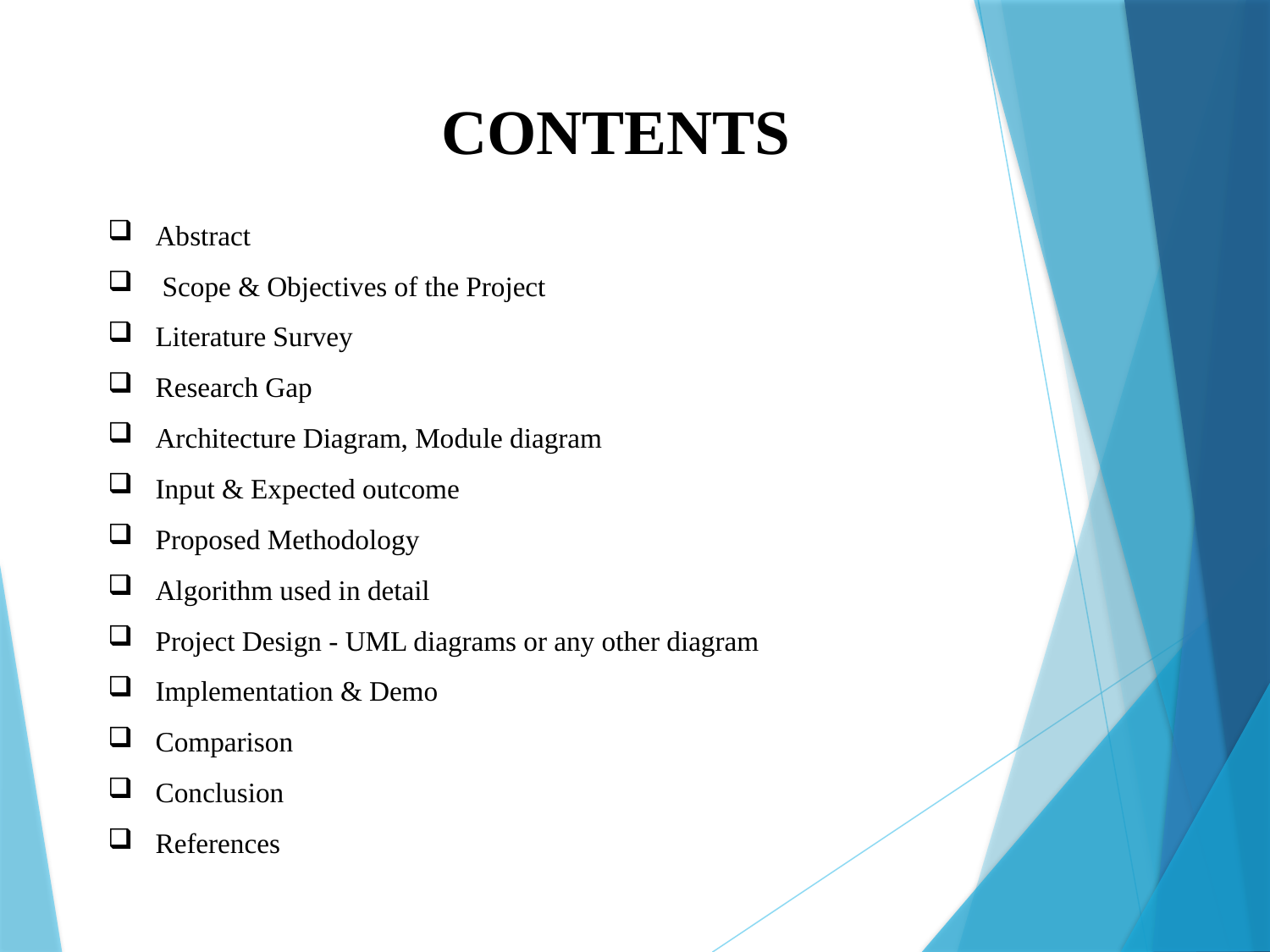

CONTENTS
Abstract
 Scope & Objectives of the Project
Literature Survey
Research Gap
Architecture Diagram, Module diagram
Input & Expected outcome
Proposed Methodology
Algorithm used in detail
Project Design - UML diagrams or any other diagram
Implementation & Demo
Comparison
Conclusion
References